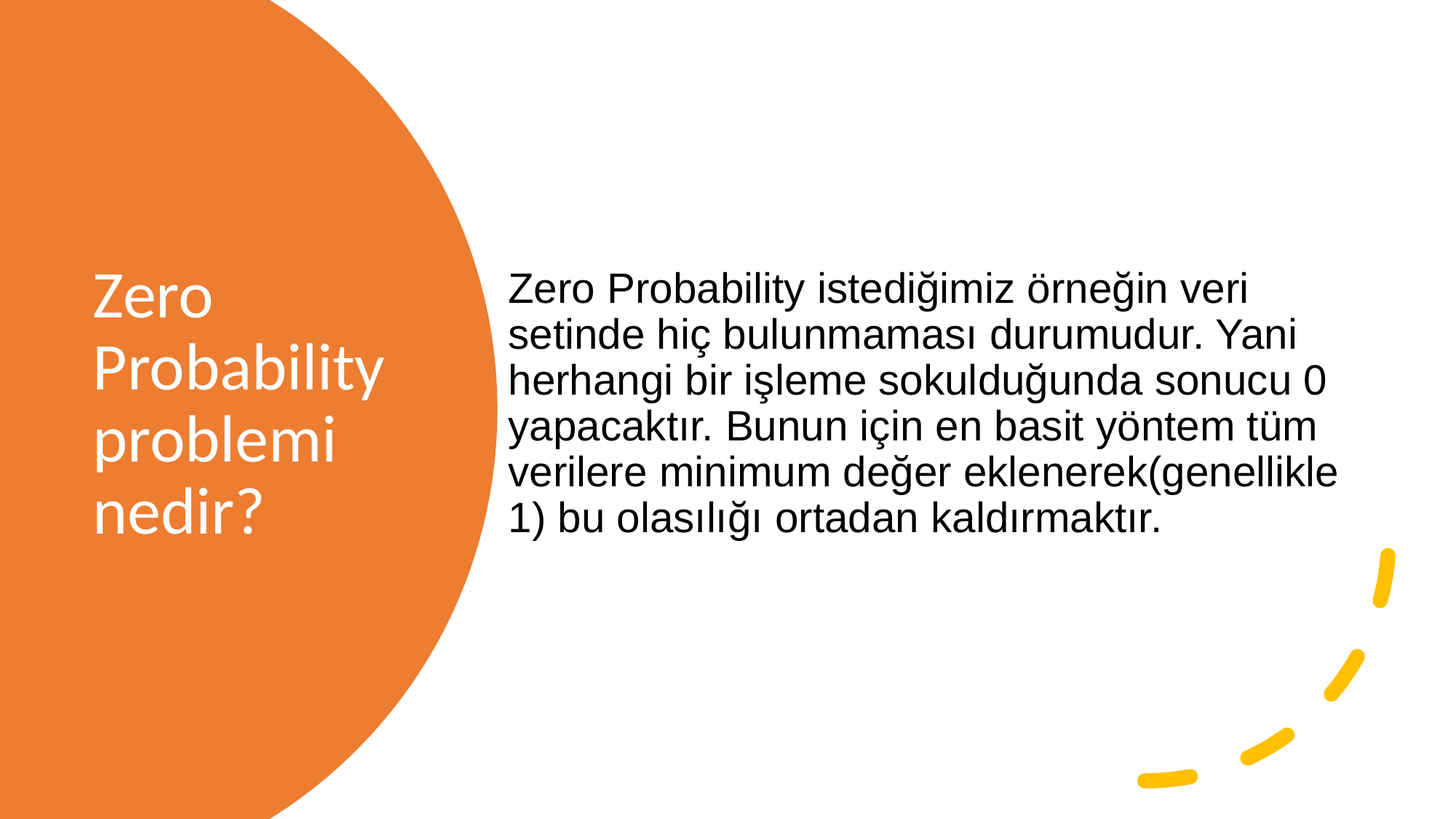

Zero Probability istediğimiz örneğin veri setinde hiç bulunmaması durumudur. Yani herhangi bir işleme sokulduğunda sonucu 0 yapacaktır. Bunun için en basit yöntem tüm verilere minimum değer eklenerek(genellikle 1) bu olasılığı ortadan kaldırmaktır.
# Zero Probability problemi nedir?